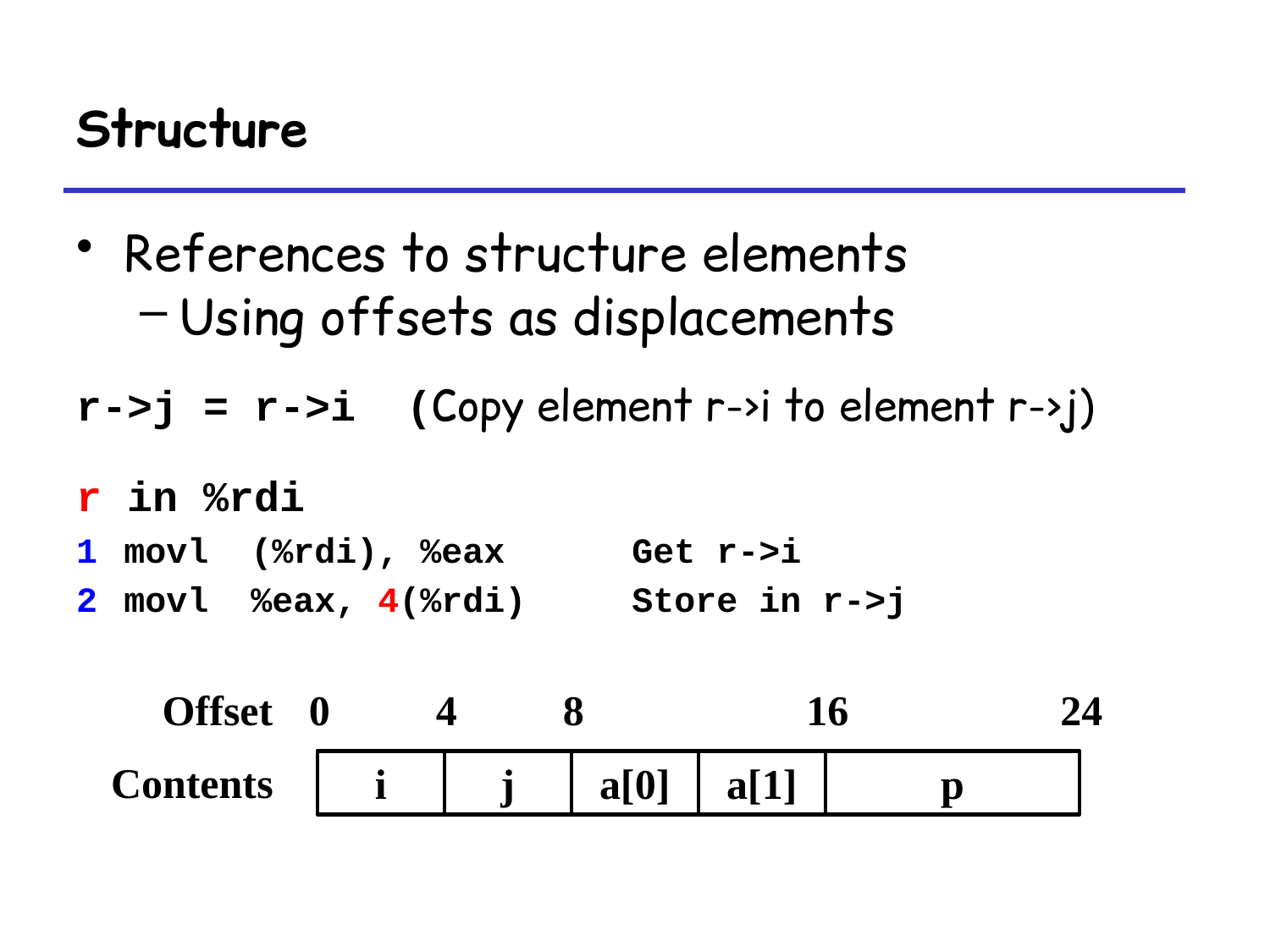

# Structure
References to structure elements
Using offsets as displacements

r->j = r->i  (Copy element r->i to element r->j)

r in %rdi
1 	movl 	(%rdi), %eax 	Get r->i
2 	movl 	%eax, 4(%rdi) 	Store in r->j

Offset
0
4
8
16
24
Contents
i
j
a[0]
a[1]
p
8